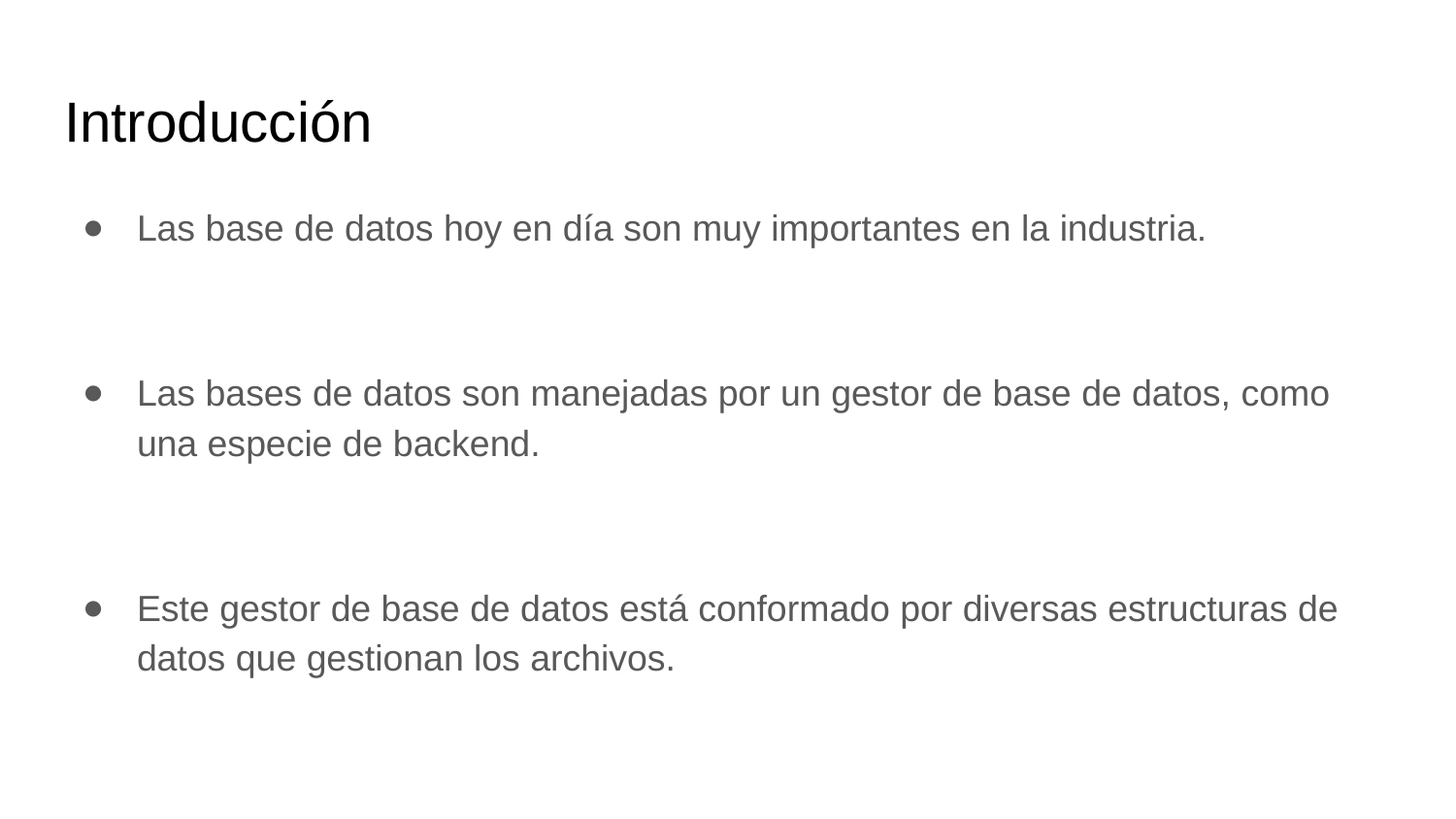

# Introducción
Las base de datos hoy en día son muy importantes en la industria.

Las bases de datos son manejadas por un gestor de base de datos, como una especie de backend.

Este gestor de base de datos está conformado por diversas estructuras de datos que gestionan los archivos.